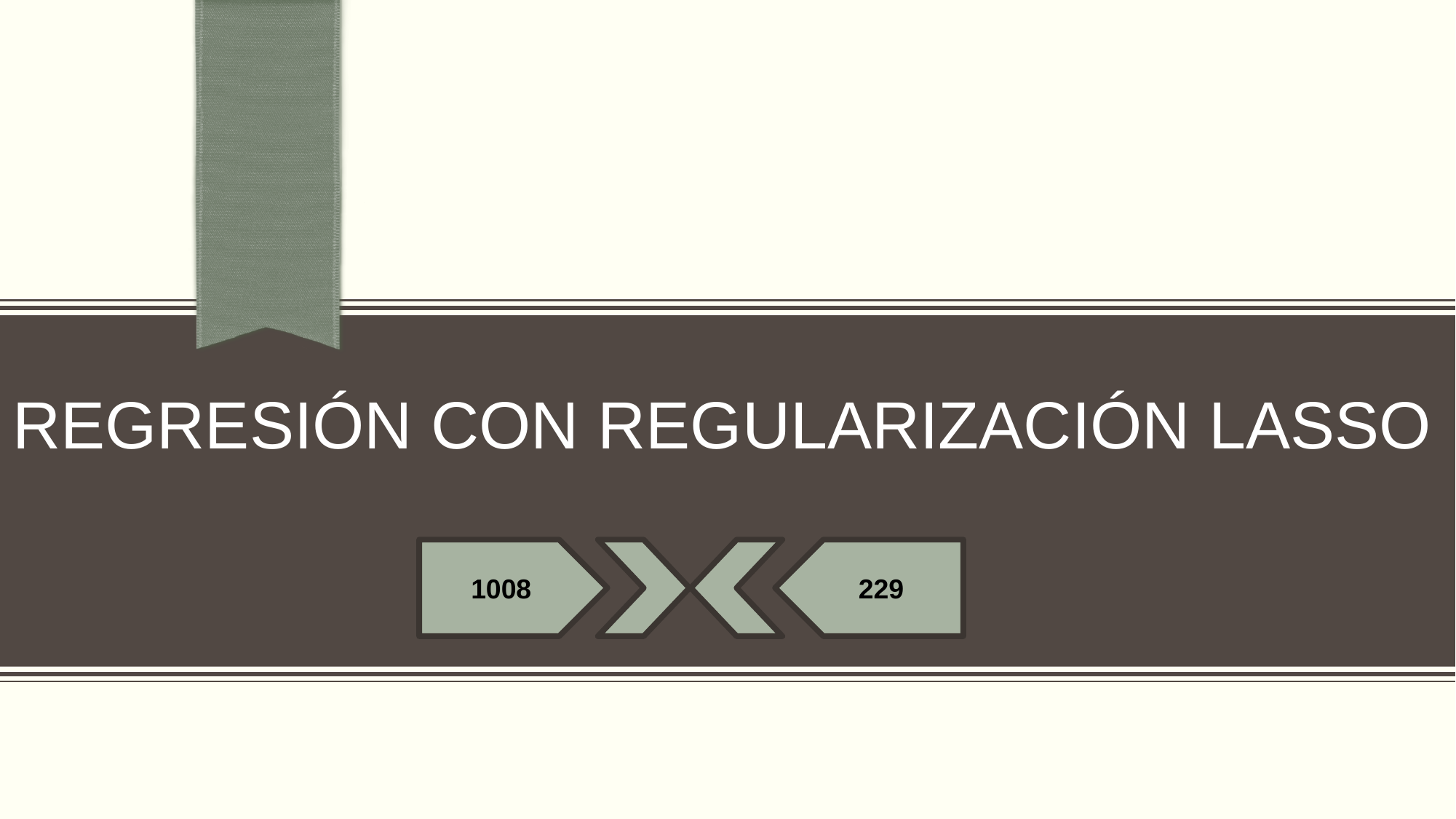

# Regresión con REGULARIZACIÓN lasso

229
1008